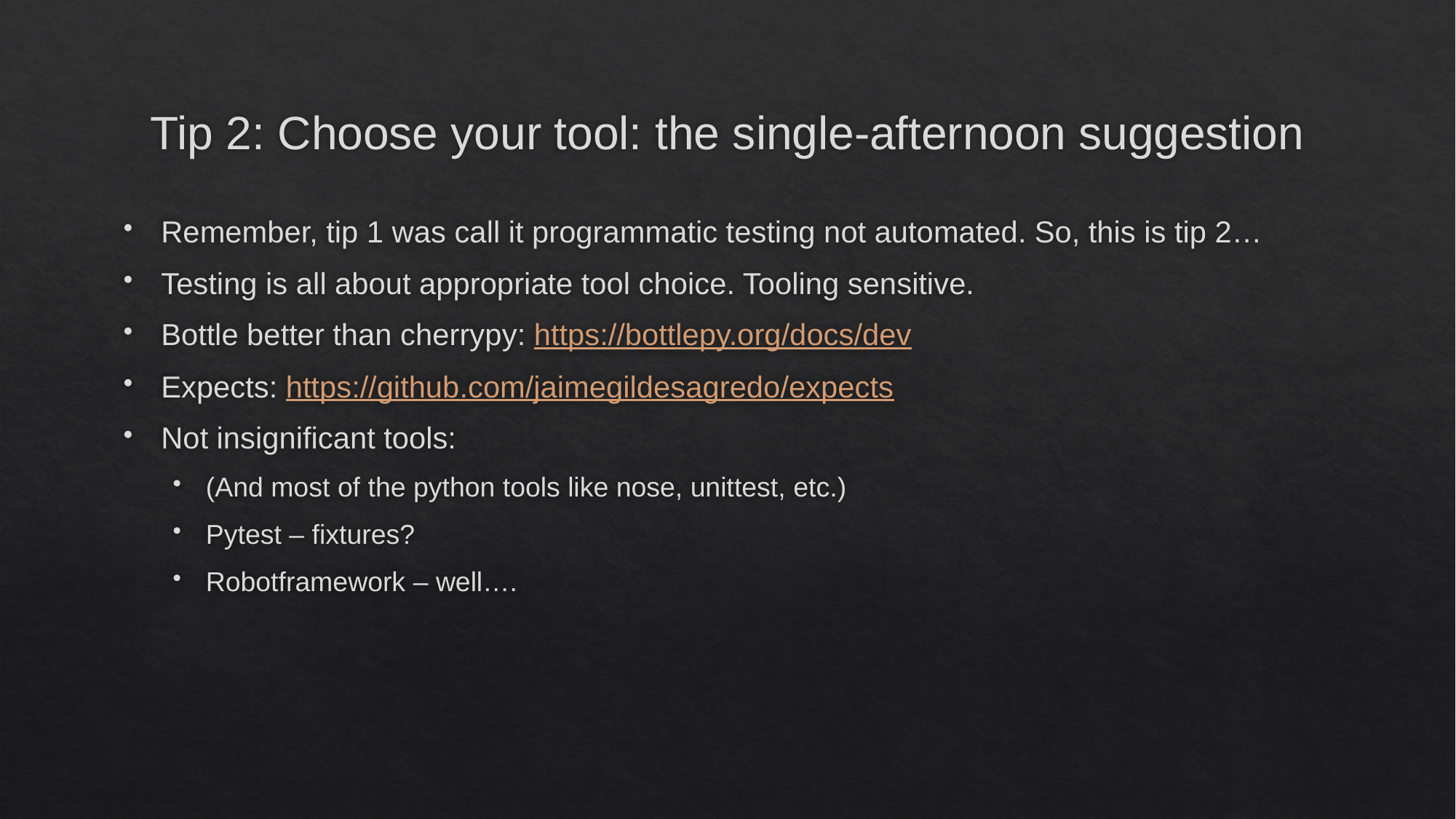

# Tip 2: Choose your tool: the single-afternoon suggestion
Remember, tip 1 was call it programmatic testing not automated. So, this is tip 2…
Testing is all about appropriate tool choice. Tooling sensitive.
Bottle better than cherrypy: https://bottlepy.org/docs/dev
Expects: https://github.com/jaimegildesagredo/expects
Not insignificant tools:
(And most of the python tools like nose, unittest, etc.)
Pytest – fixtures?
Robotframework – well….